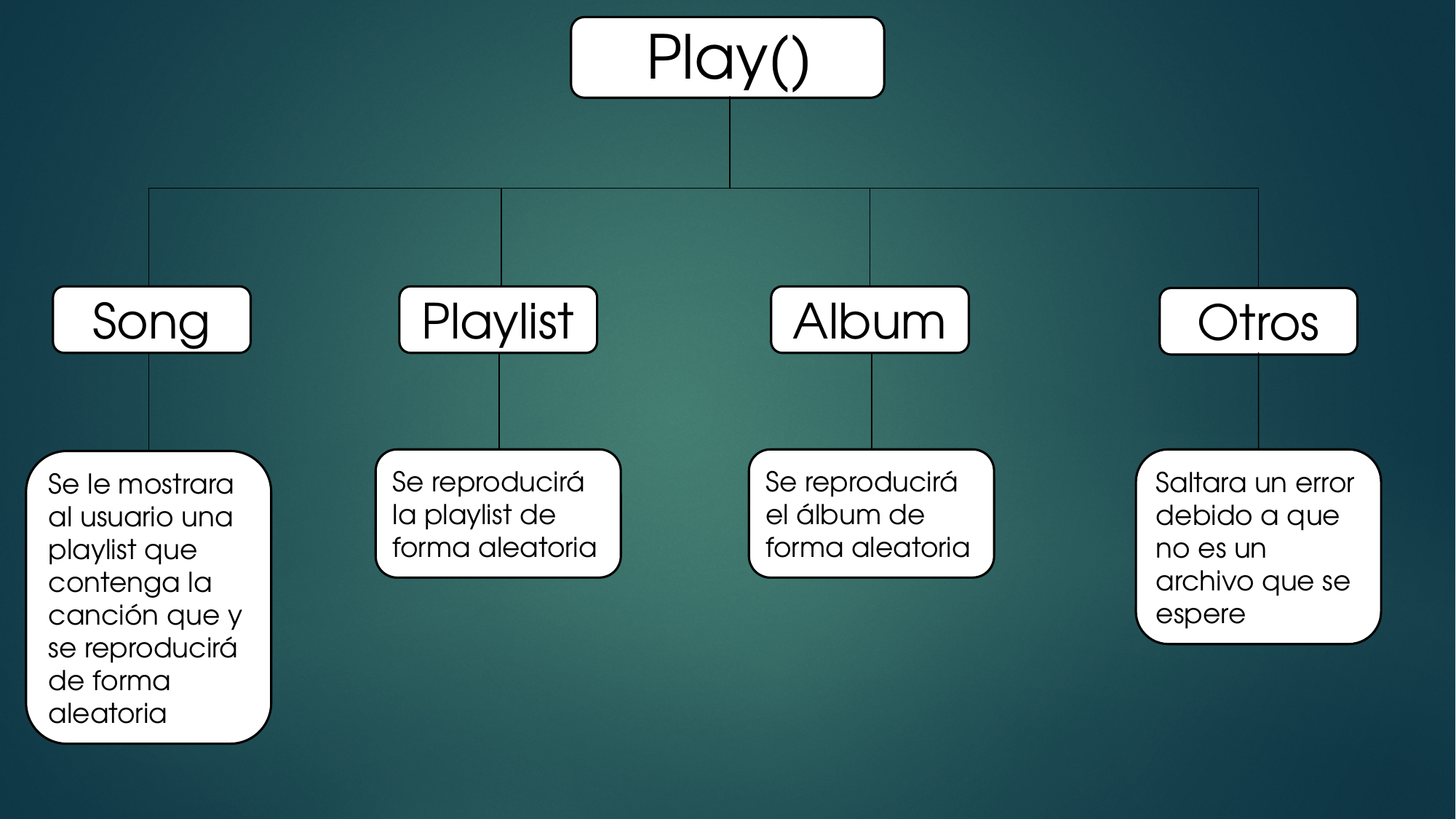

Play()

Album
Song
Playlist
Otros
Se reproducirá la playlist de forma aleatoria
Se reproducirá el álbum de forma aleatoria
Saltara un error debido a que no es un archivo que se espere
Se le mostrara al usuario una playlist que contenga la canción que y se reproducirá de forma aleatoria